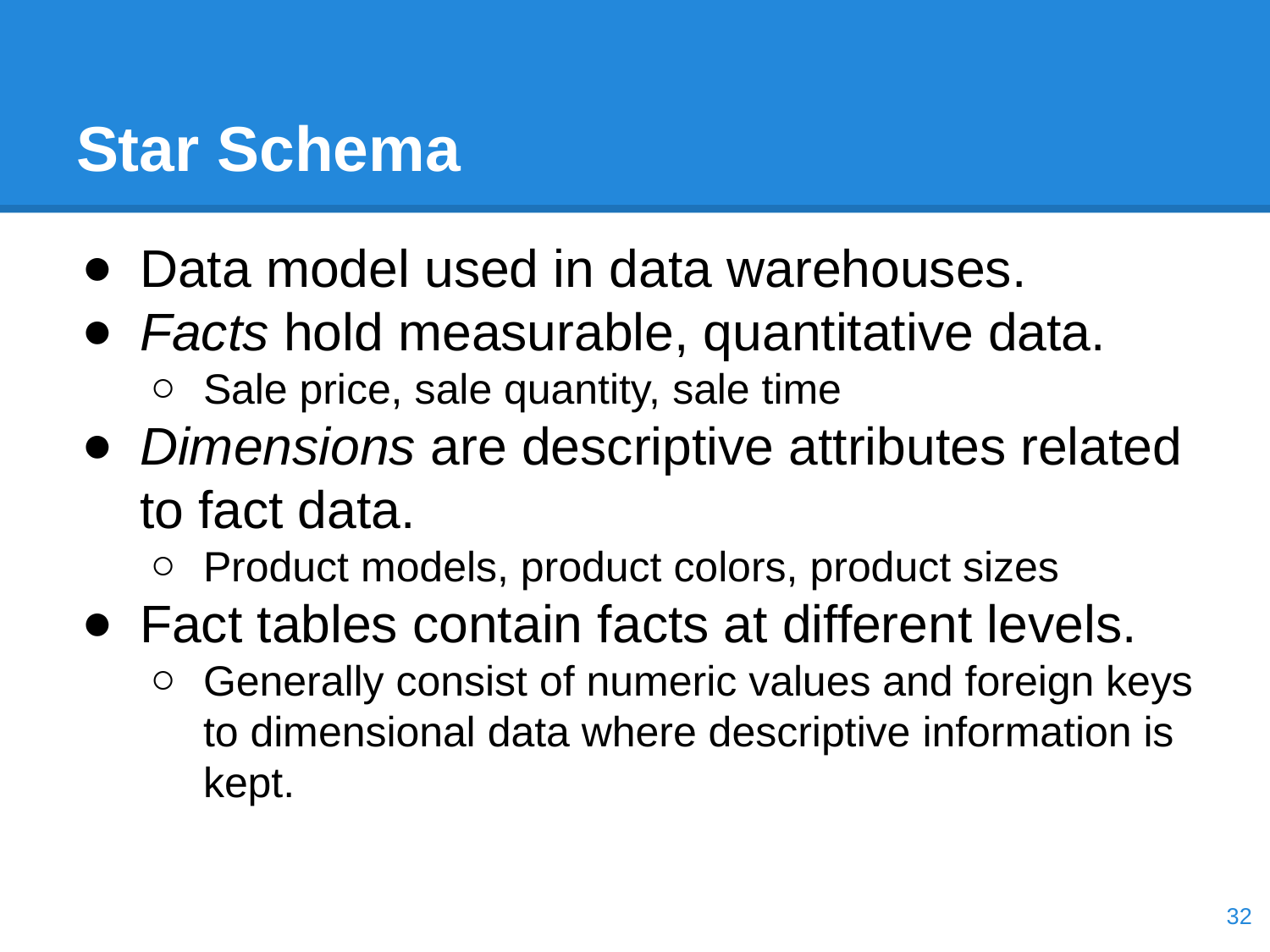

# Star Schema
Data model used in data warehouses.
Facts hold measurable, quantitative data.
Sale price, sale quantity, sale time
Dimensions are descriptive attributes related to fact data.
Product models, product colors, product sizes
Fact tables contain facts at different levels.
Generally consist of numeric values and foreign keys to dimensional data where descriptive information is kept.
32